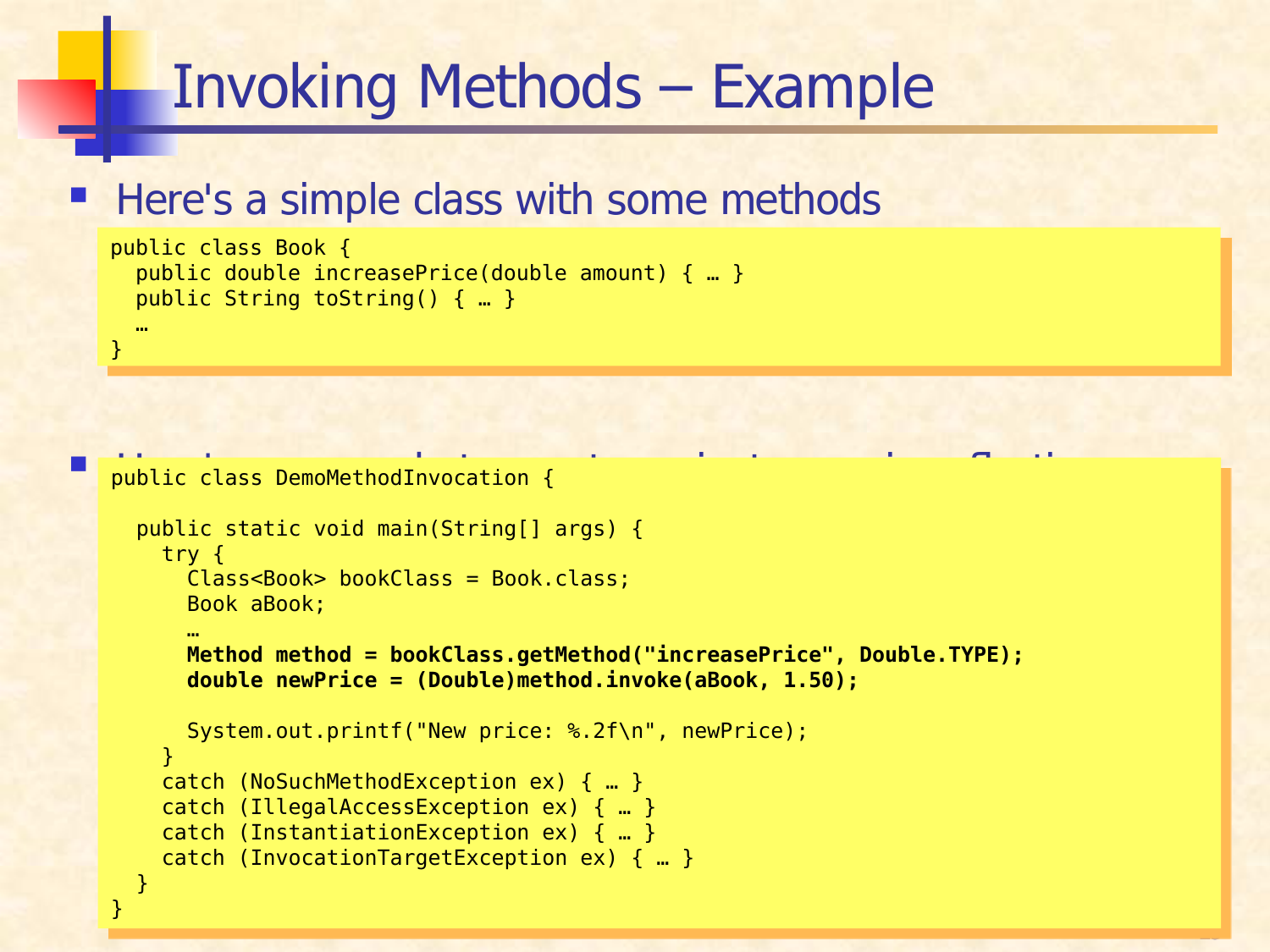

# Invoking Methods – Example
Here's a simple class with some methods

Here's some code to create an instance via reflection:
public class Book {
  public double increasePrice(double amount) { … }
  public String toString() { … }
  …
}
public class DemoMethodInvocation {

  public static void main(String[] args) {
    try {
      Class<Book> bookClass = Book.class;
      Book aBook;
      …
      Method method = bookClass.getMethod("increasePrice", Double.TYPE);
      double newPrice = (Double)method.invoke(aBook, 1.50);

      System.out.printf("New price: %.2f\n", newPrice);
    }
    catch (NoSuchMethodException ex) { … }
    catch (IllegalAccessException ex) { … }
    catch (InstantiationException ex) { … }
    catch (InvocationTargetException ex) { … }
  }
}
23